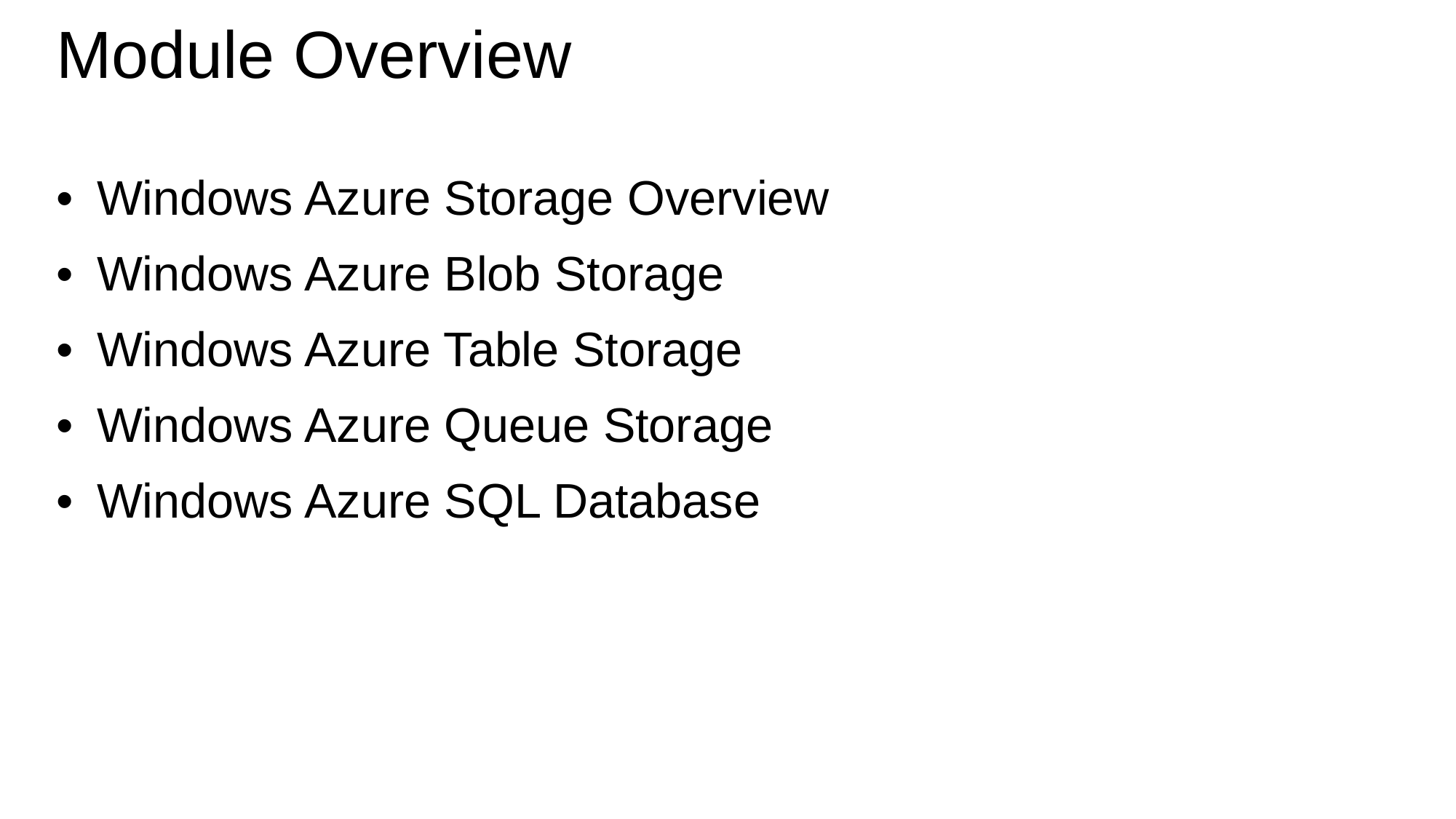

# Module Overview
Windows Azure Storage Overview
Windows Azure Blob Storage
Windows Azure Table Storage
Windows Azure Queue Storage
Windows Azure SQL Database